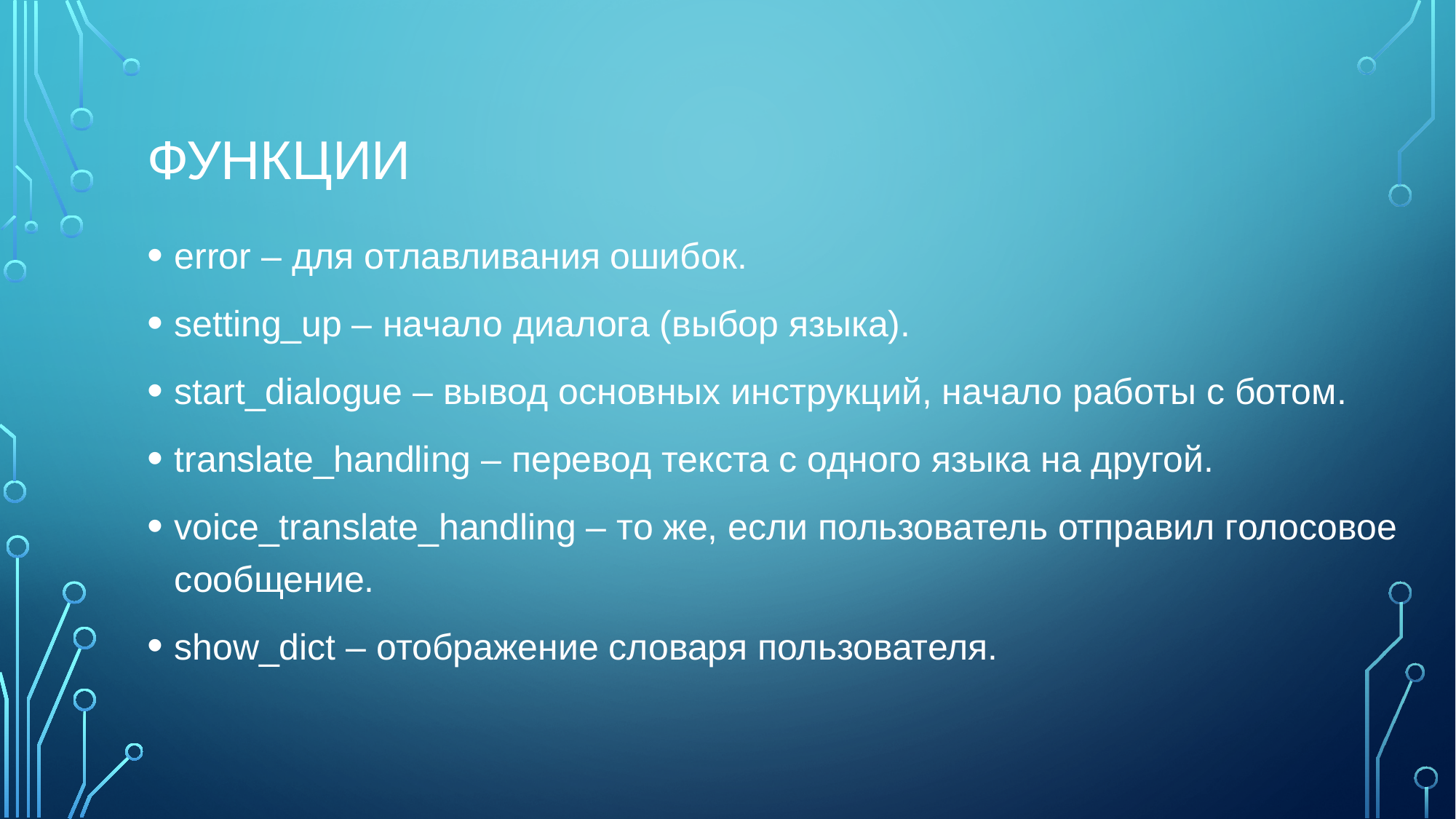

# Функции
error – для отлавливания ошибок.
setting_up – начало диалога (выбор языка).
start_dialogue – вывод основных инструкций, начало работы с ботом.
translate_handling – перевод текста с одного языка на другой.
voice_translate_handling – то же, если пользователь отправил голосовое сообщение.
show_dict – отображение словаря пользователя.